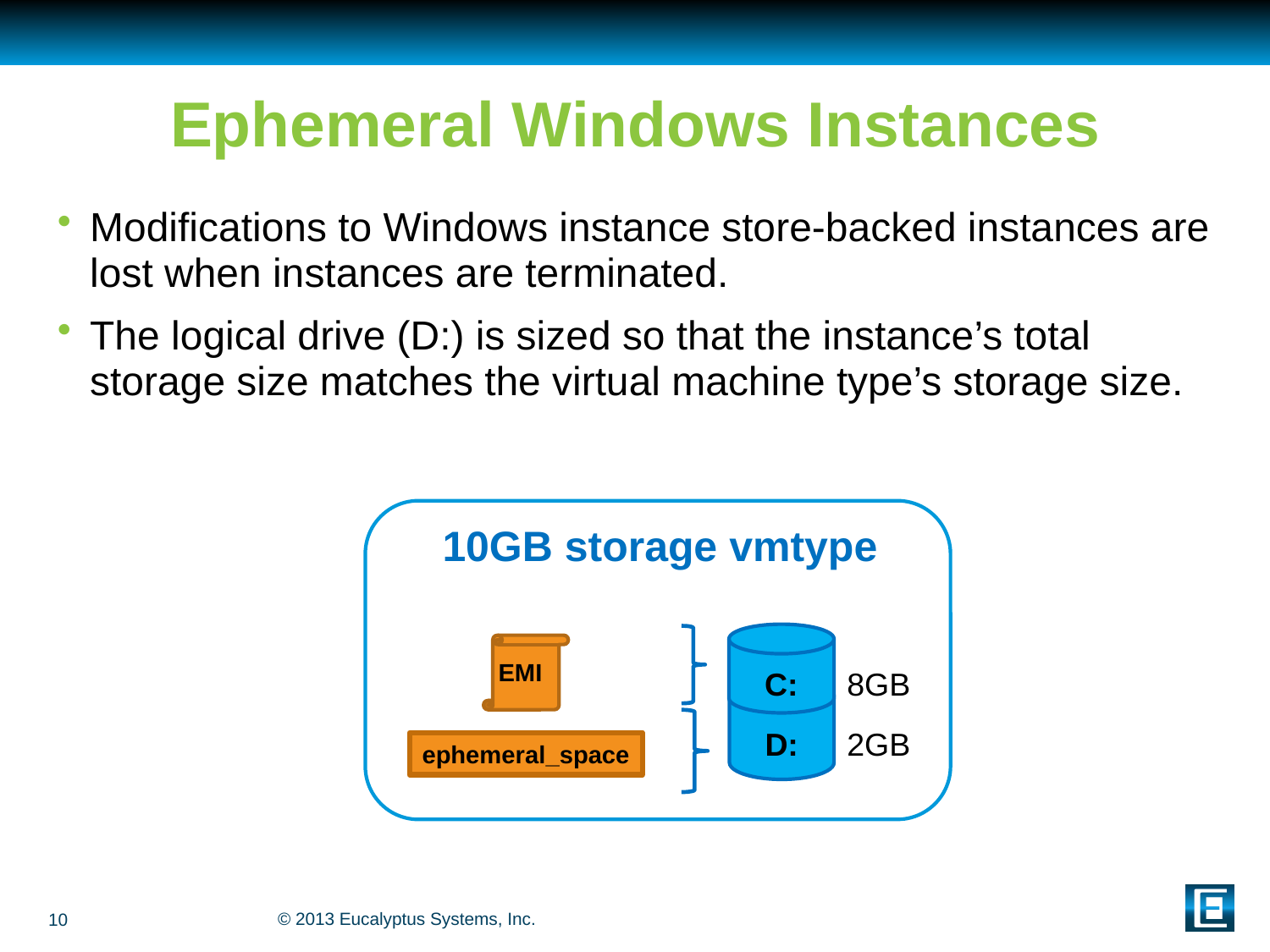

# Ephemeral Windows Instances
Modifications to Windows instance store-backed instances are lost when instances are terminated.
The logical drive (D:) is sized so that the instance’s total storage size matches the virtual machine type’s storage size.

10GB storage vmtype

C:

D:

EMI
8GB

2GB
ephemeral_space
10